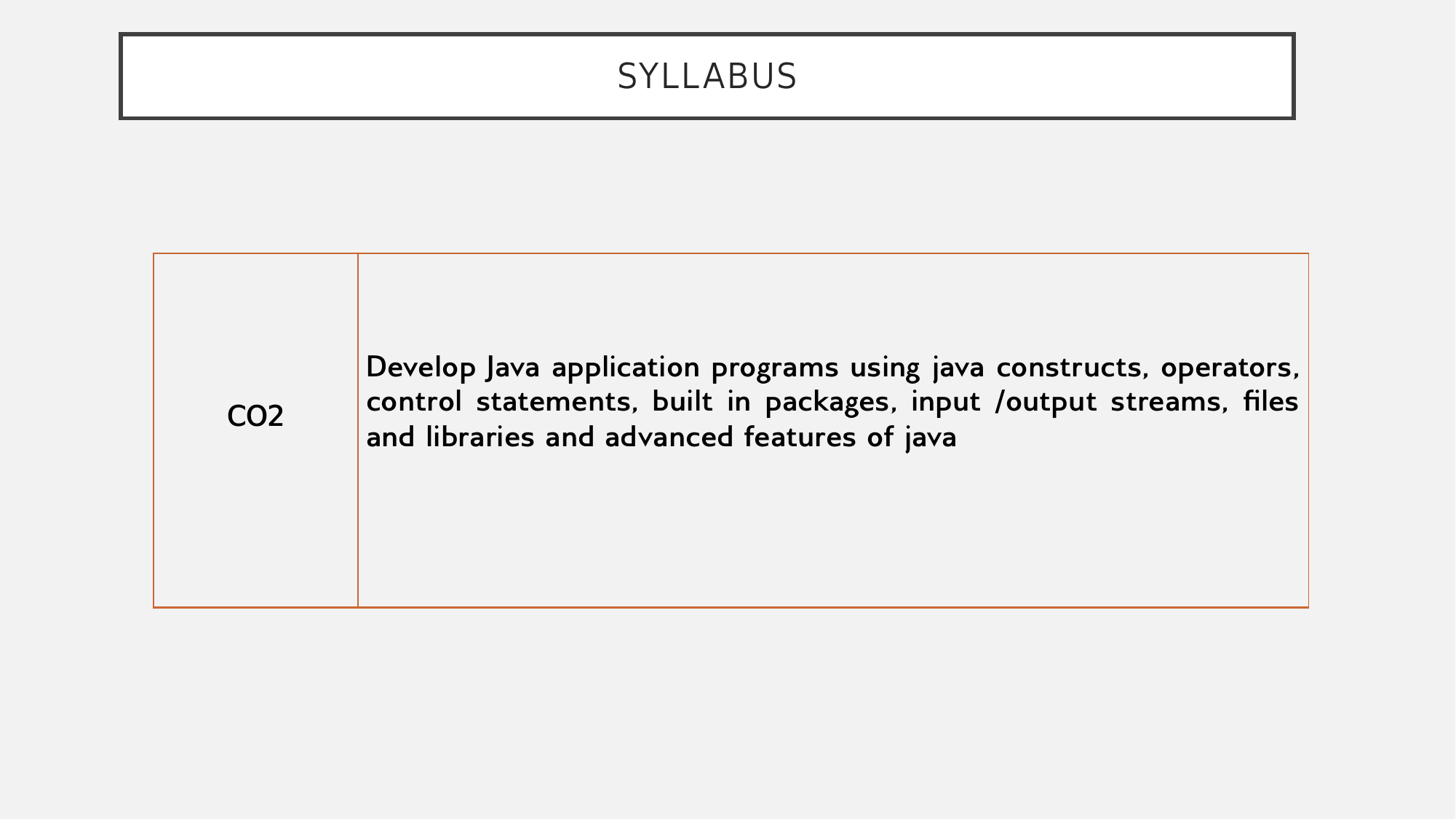

# syllabus
| CO2 | Develop Java application programs using java constructs, operators, control statements, built in packages, input /output streams, files and libraries and advanced features of java |
| --- | --- |